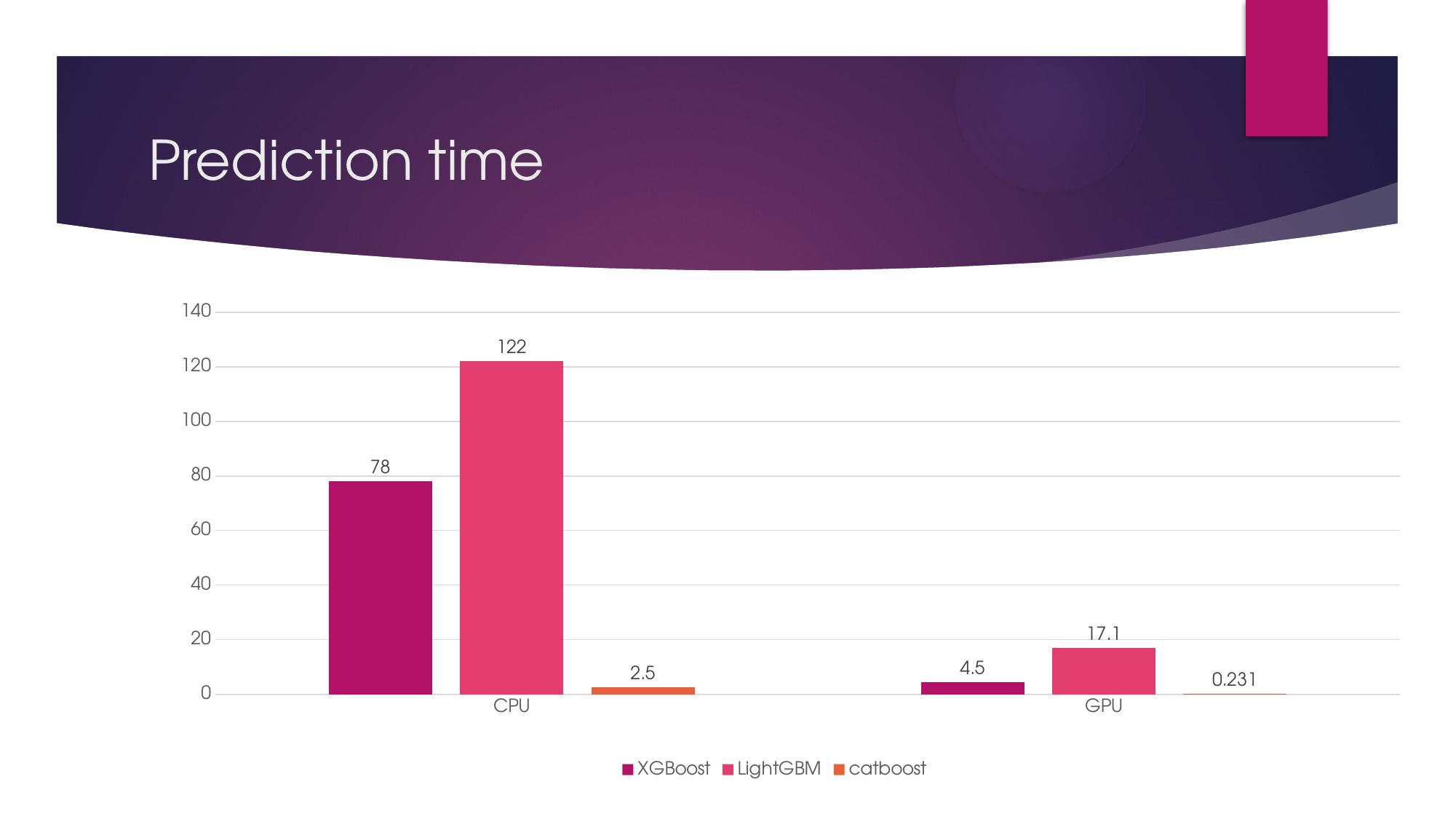

# Prediction time

### Chart

| Category | XGBoost | LightGBM | catboost |
|---|---|---|---|
| CPU | 78.0 | 122.0 | 2.5 |
| GPU | 4.5 | 17.1 | 0.231 |